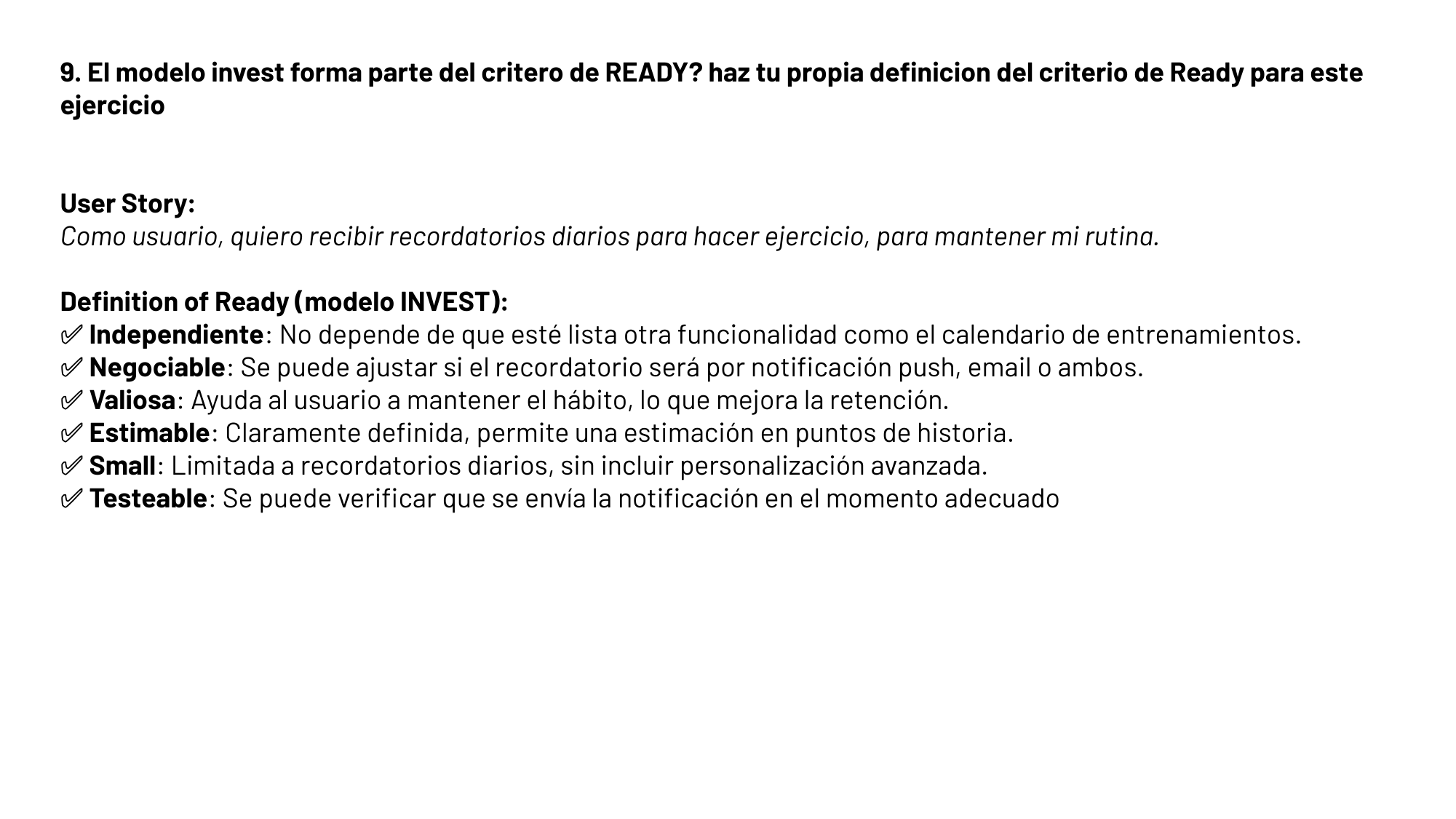

9. El modelo invest forma parte del critero de READY? haz tu propia definicion del criterio de Ready para este ejercicio

User Story:
Como usuario, quiero recibir recordatorios diarios para hacer ejercicio, para mantener mi rutina.

Definition of Ready (modelo INVEST):
✅ Independiente: No depende de que esté lista otra funcionalidad como el calendario de entrenamientos.
✅ Negociable: Se puede ajustar si el recordatorio será por notificación push, email o ambos.
✅ Valiosa: Ayuda al usuario a mantener el hábito, lo que mejora la retención.
✅ Estimable: Claramente definida, permite una estimación en puntos de historia.
✅ Small: Limitada a recordatorios diarios, sin incluir personalización avanzada.
✅ Testeable: Se puede verificar que se envía la notificación en el momento adecuado